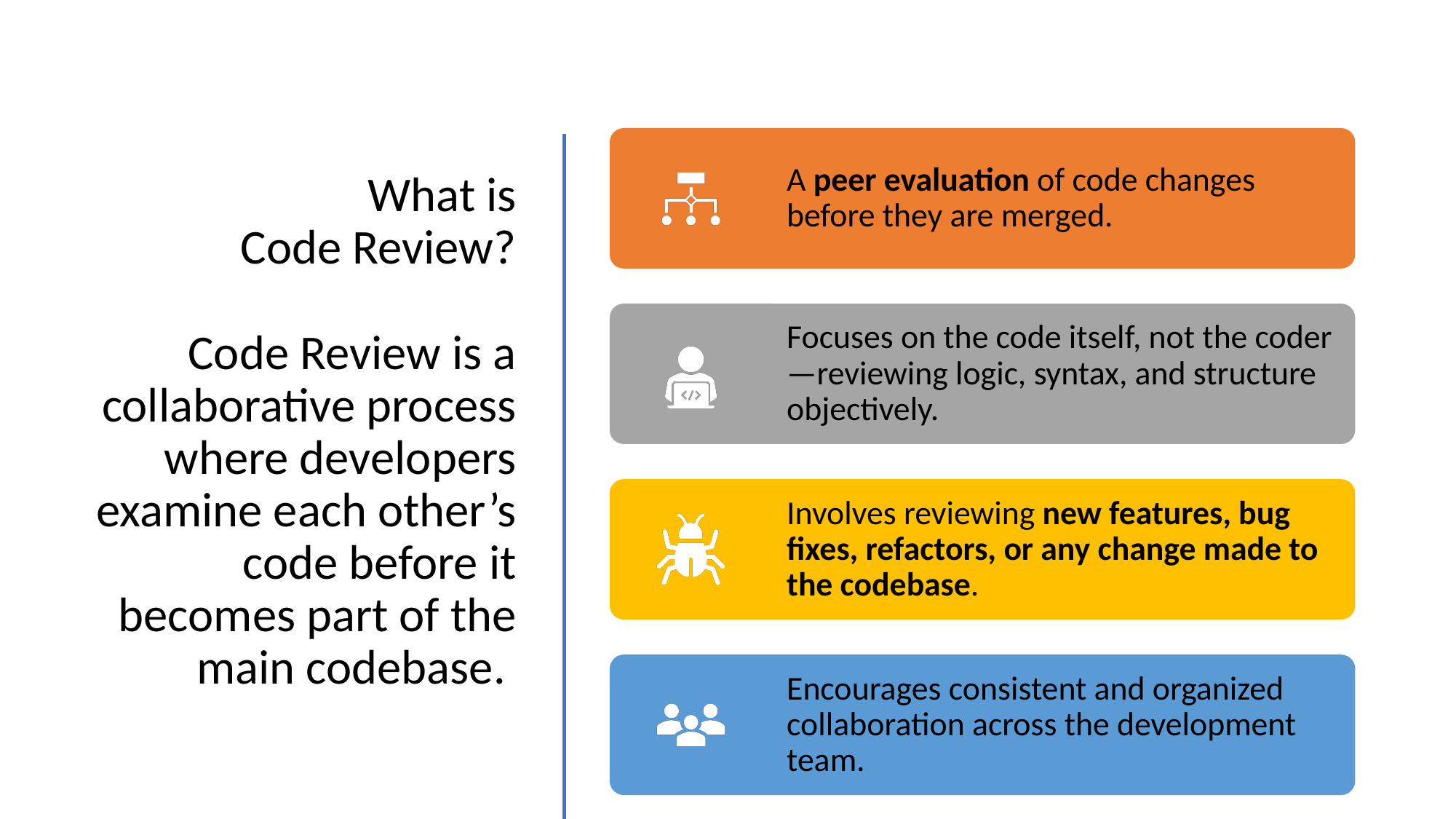

# What is Code Review? Code Review is a collaborative process where developers examine each other’s code before it becomes part of the main codebase.
A peer evaluation of code changes before they are merged.
Focuses on the code itself, not the coder—reviewing logic, syntax, and structure objectively.
Involves reviewing new features, bug fixes, refactors, or any change made to the codebase.
Encourages consistent and organized collaboration across the development team.